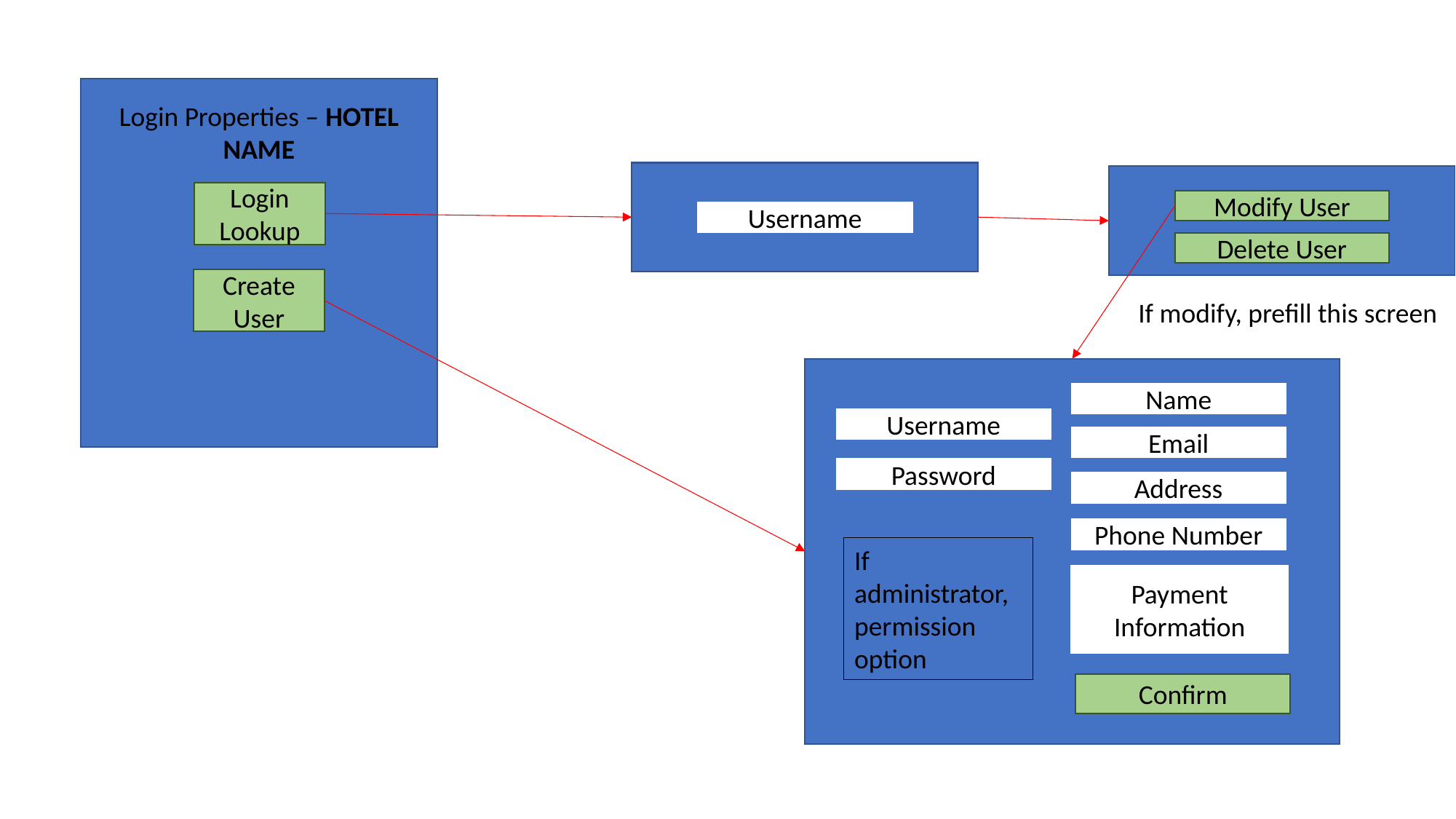

Login Properties – HOTEL NAME
Login Lookup
Create User

Username

Modify User
Delete User
If modify, prefill this screen

Name
Username
Email
Password
Address
Phone Number
If administrator, permission option
Payment Information
Confirm